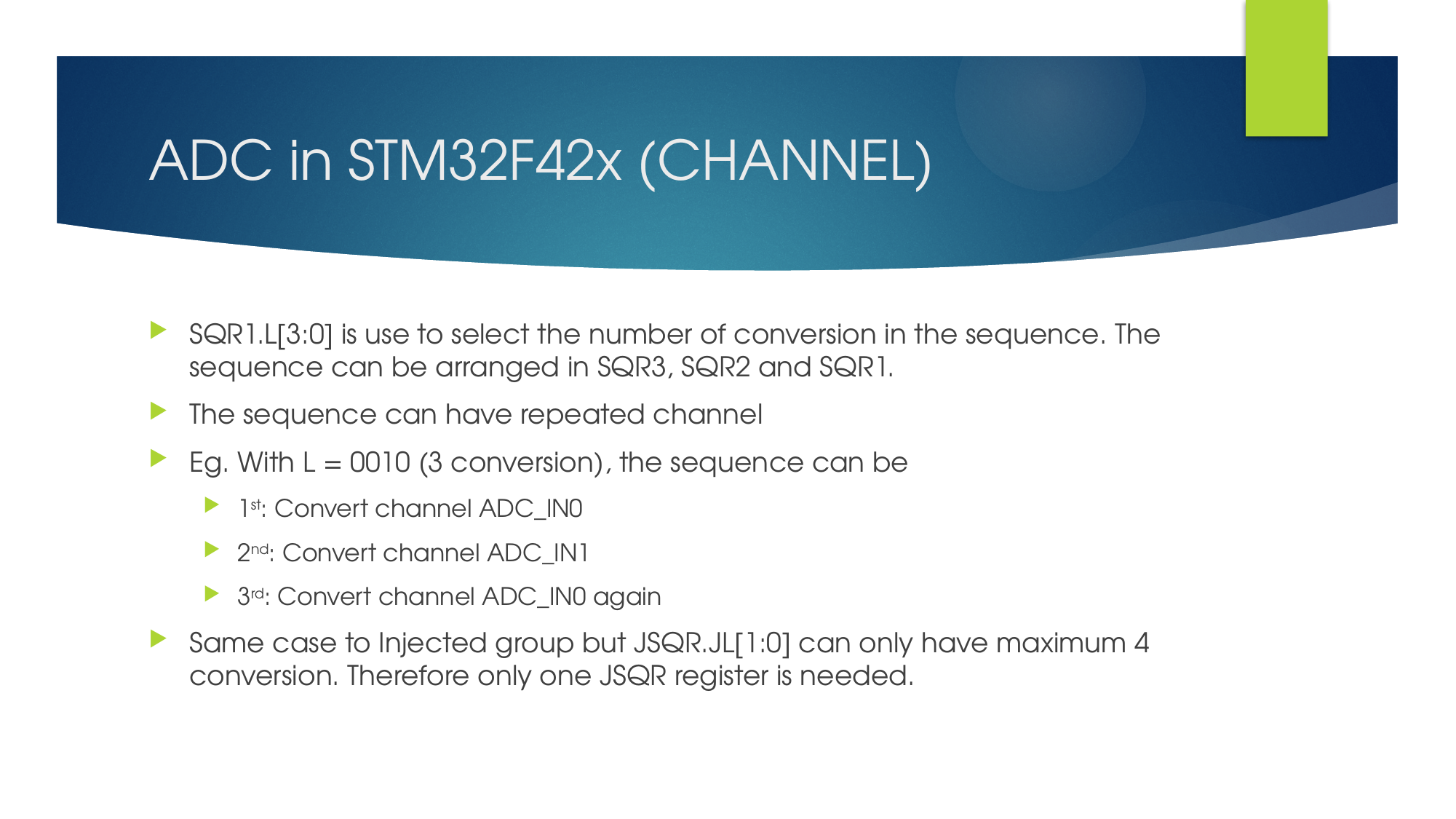

# ADC in STM32F42x (CHANNEL)
SQR1.L[3:0] is use to select the number of conversion in the sequence. The sequence can be arranged in SQR3, SQR2 and SQR1.
The sequence can have repeated channel
Eg. With L = 0010 (3 conversion), the sequence can be
1st: Convert channel ADC_IN0
2nd: Convert channel ADC_IN1
3rd: Convert channel ADC_IN0 again
Same case to Injected group but JSQR.JL[1:0] can only have maximum 4 conversion. Therefore only one JSQR register is needed.